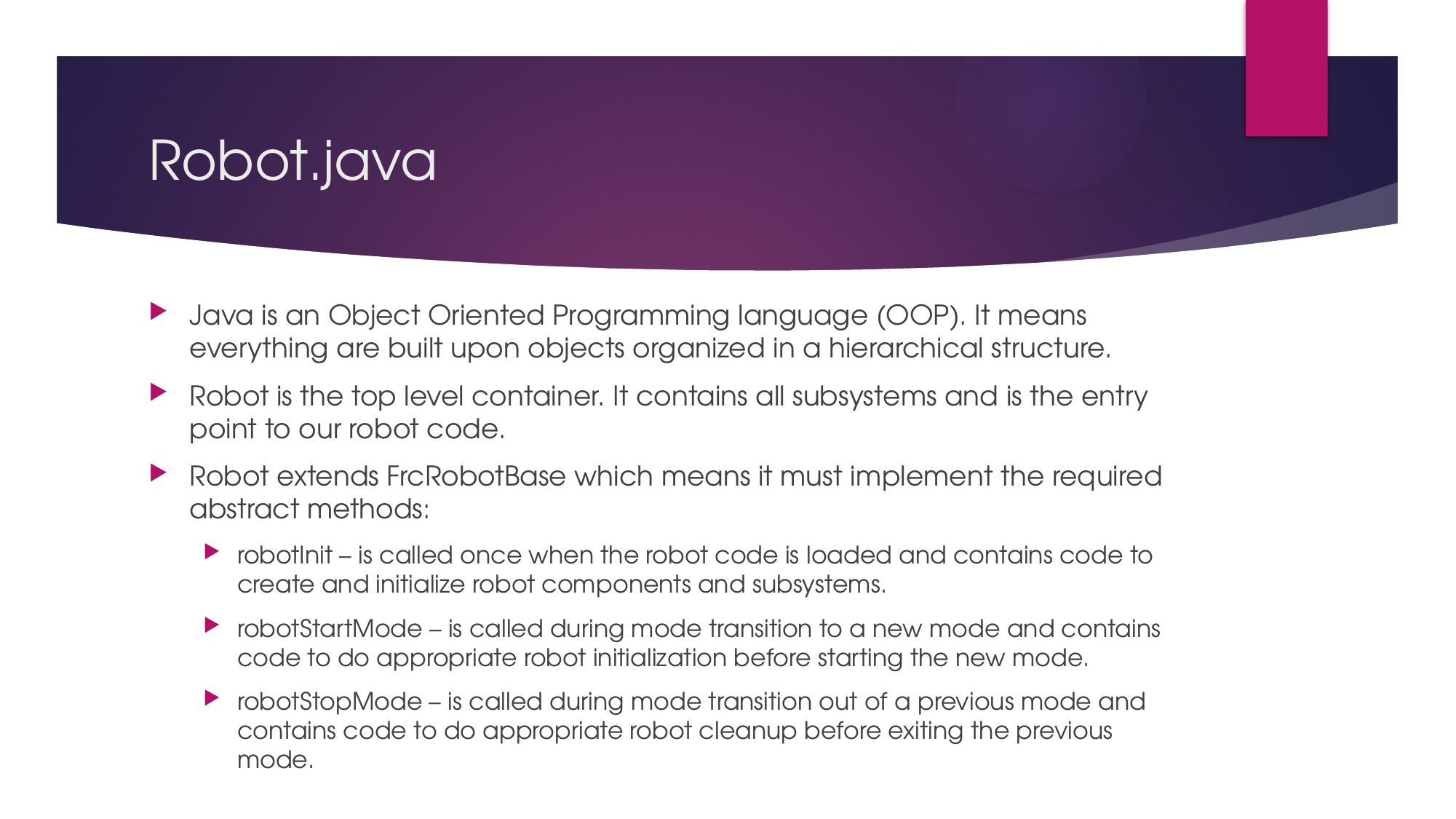

# Robot.java
Java is an Object Oriented Programming language (OOP). It means everything are built upon objects organized in a hierarchical structure.
Robot is the top level container. It contains all subsystems and is the entry point to our robot code.
Robot extends FrcRobotBase which means it must implement the required abstract methods:
robotInit – is called once when the robot code is loaded and contains code to create and initialize robot components and subsystems.
robotStartMode – is called during mode transition to a new mode and contains code to do appropriate robot initialization before starting the new mode.
robotStopMode – is called during mode transition out of a previous mode and contains code to do appropriate robot cleanup before exiting the previous mode.